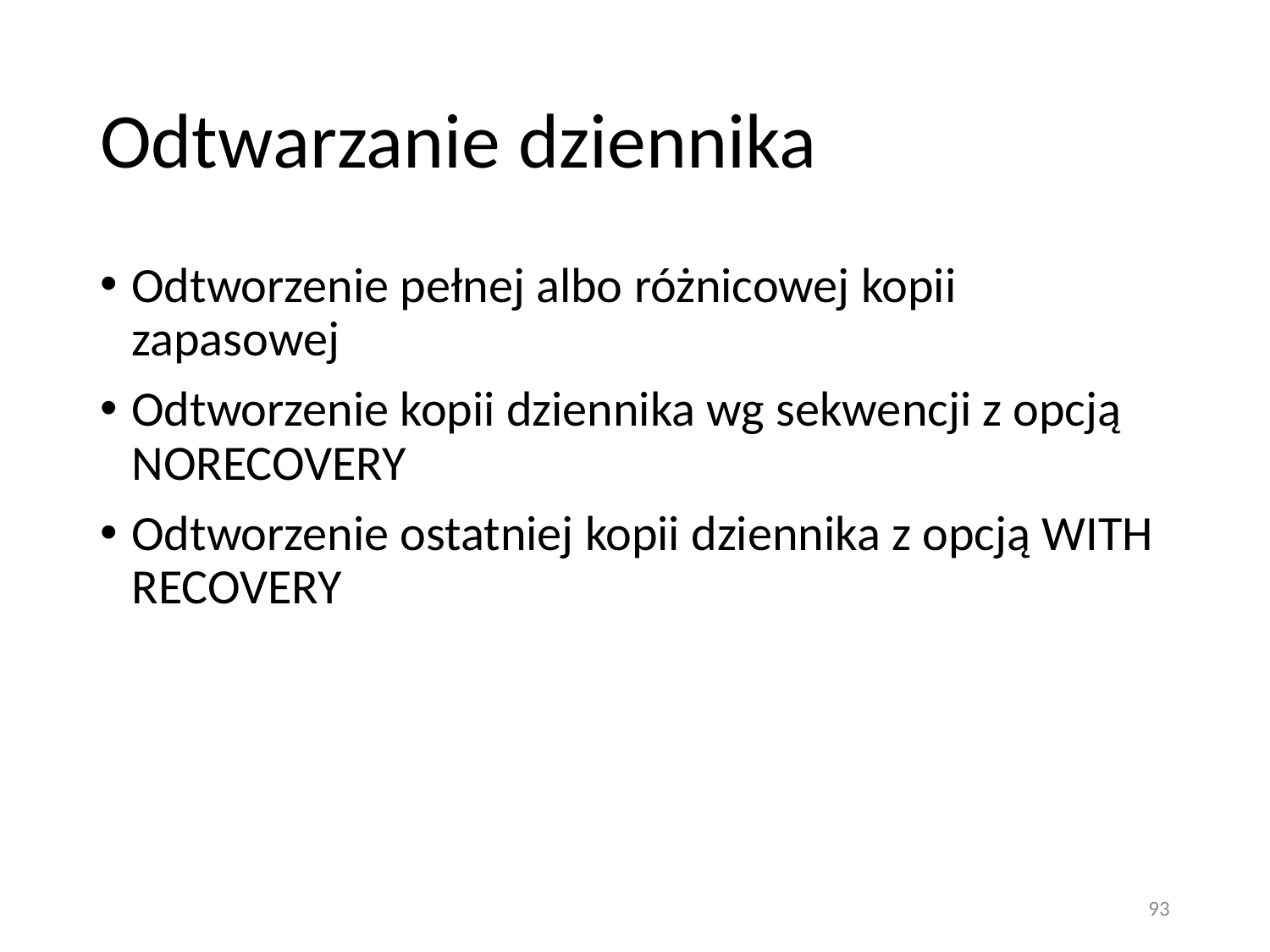

# Odtwarzanie dziennika
Odtworzenie pełnej albo różnicowej kopii zapasowej
Odtworzenie kopii dziennika wg sekwencji z opcją NORECOVERY
Odtworzenie ostatniej kopii dziennika z opcją WITH RECOVERY
93